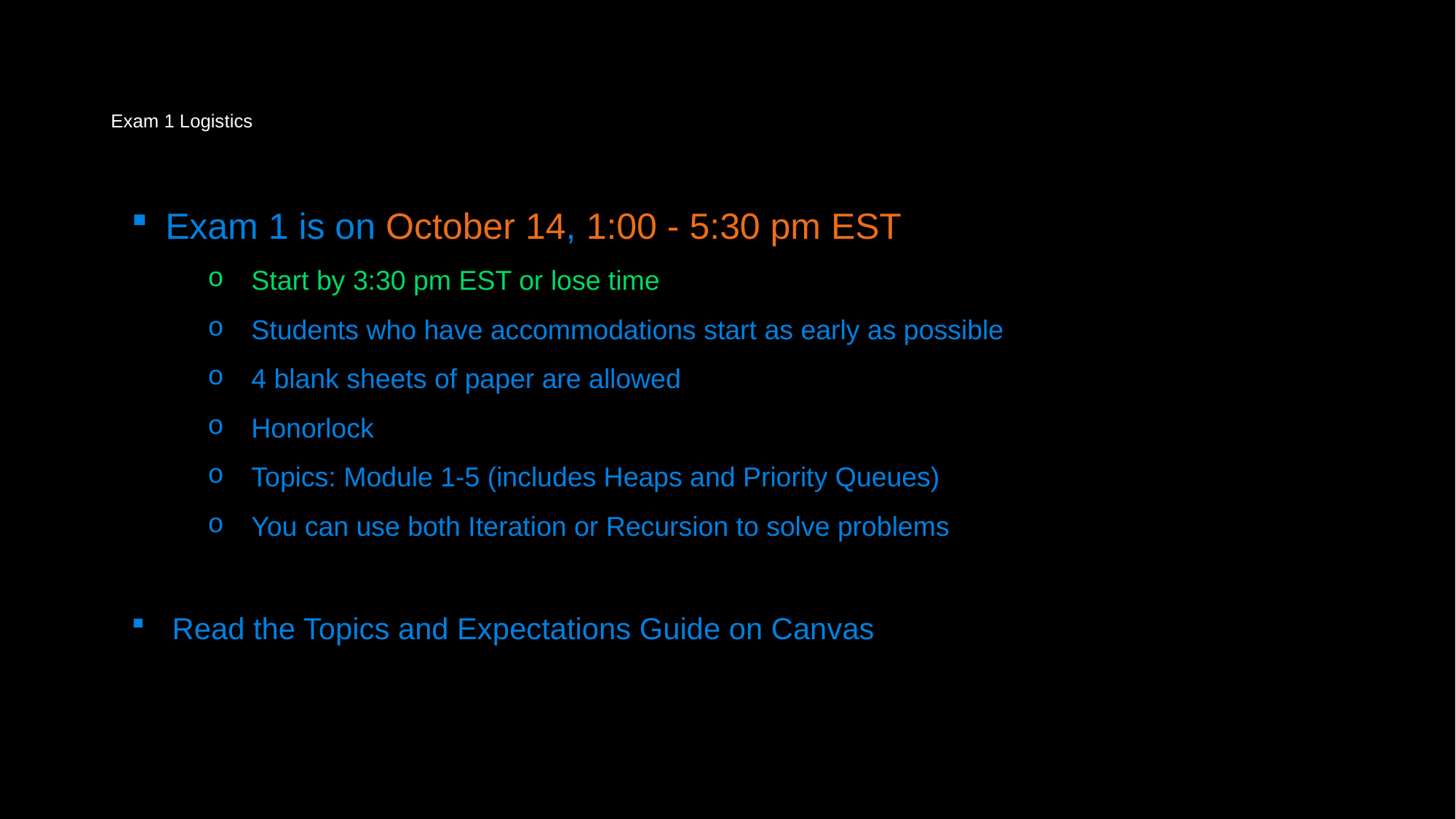

# Exam 1 Logistics
Exam 1 is on October 14, 1:00 - 5:30 pm EST
Start by 3:30 pm EST or lose time
Students who have accommodations start as early as possible
4 blank sheets of paper are allowed
Honorlock
Topics: Module 1-5 (includes Heaps and Priority Queues)
You can use both Iteration or Recursion to solve problems

Read the Topics and Expectations Guide on Canvas